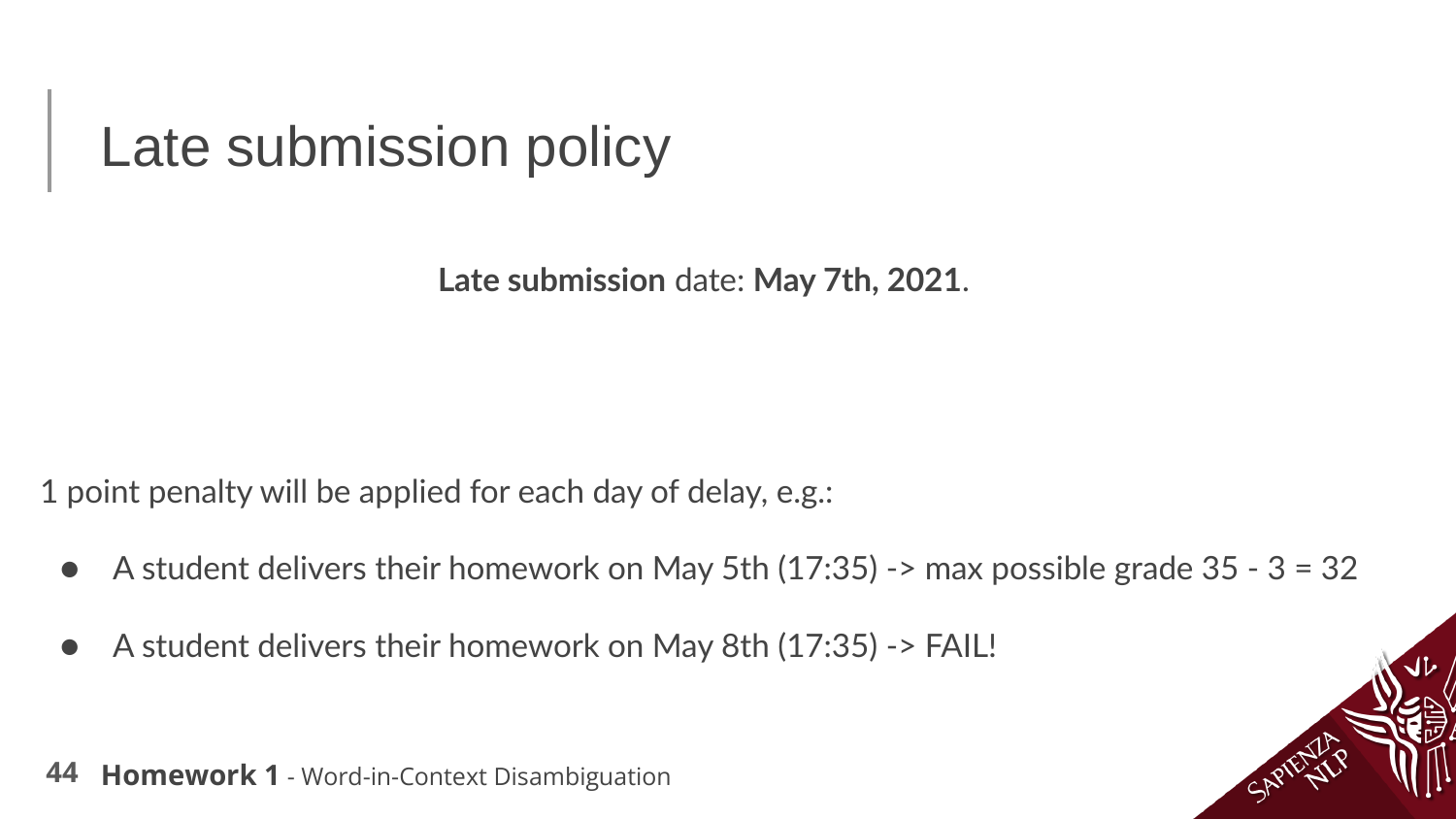

# Late submission policy
Late submission date: May 7th, 2021.

1 point penalty will be applied for each day of delay, e.g.:
A student delivers their homework on May 5th (17:35) -> max possible grade 35 - 3 = 32
A student delivers their homework on May 8th (17:35) -> FAIL!
Homework 1 - Word-in-Context Disambiguation